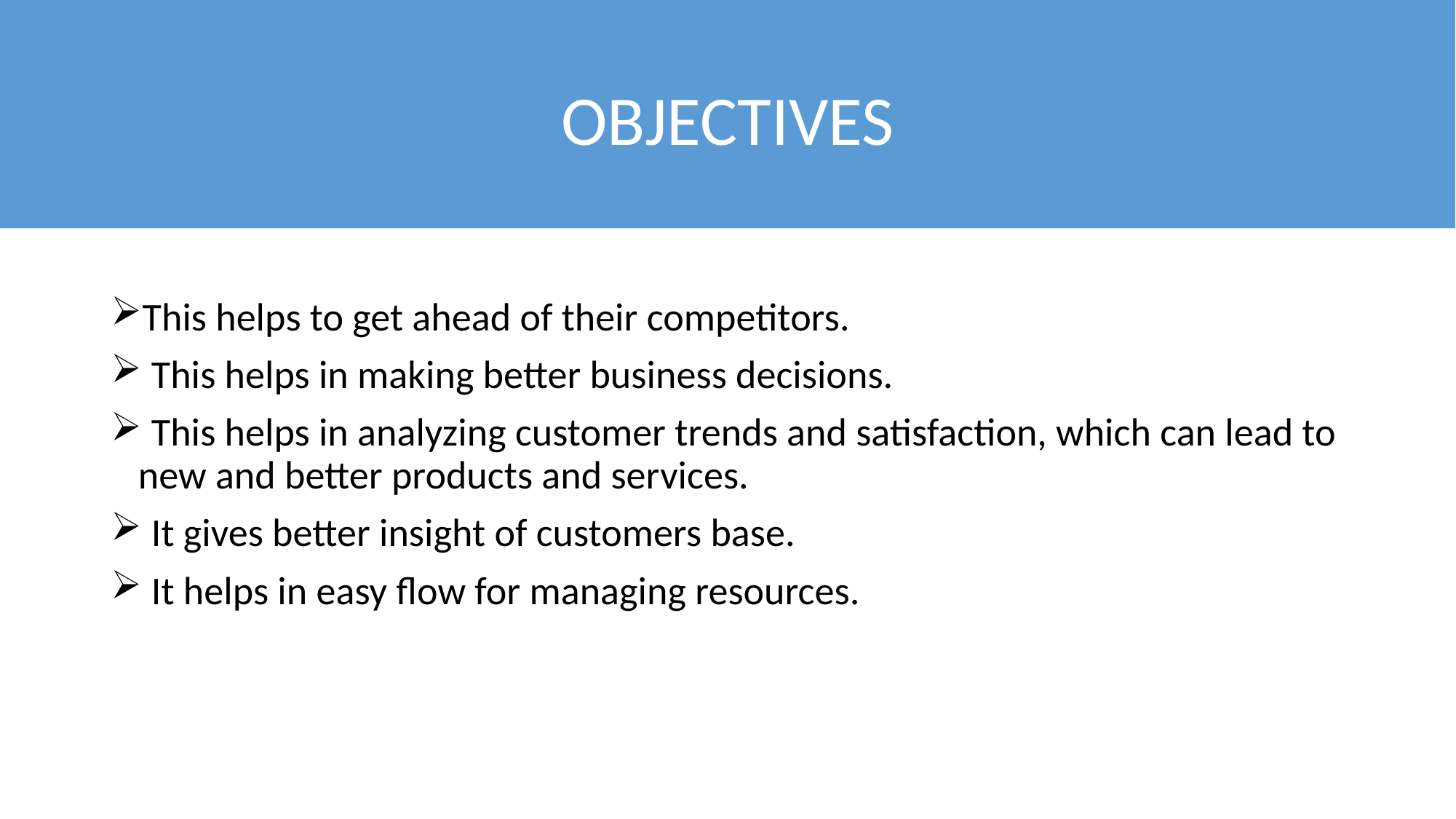

# OBJECTIVES
This helps to get ahead of their competitors.
 This helps in making better business decisions.
 This helps in analyzing customer trends and satisfaction, which can lead to new and better products and services.
 It gives better insight of customers base.
 It helps in easy flow for managing resources.